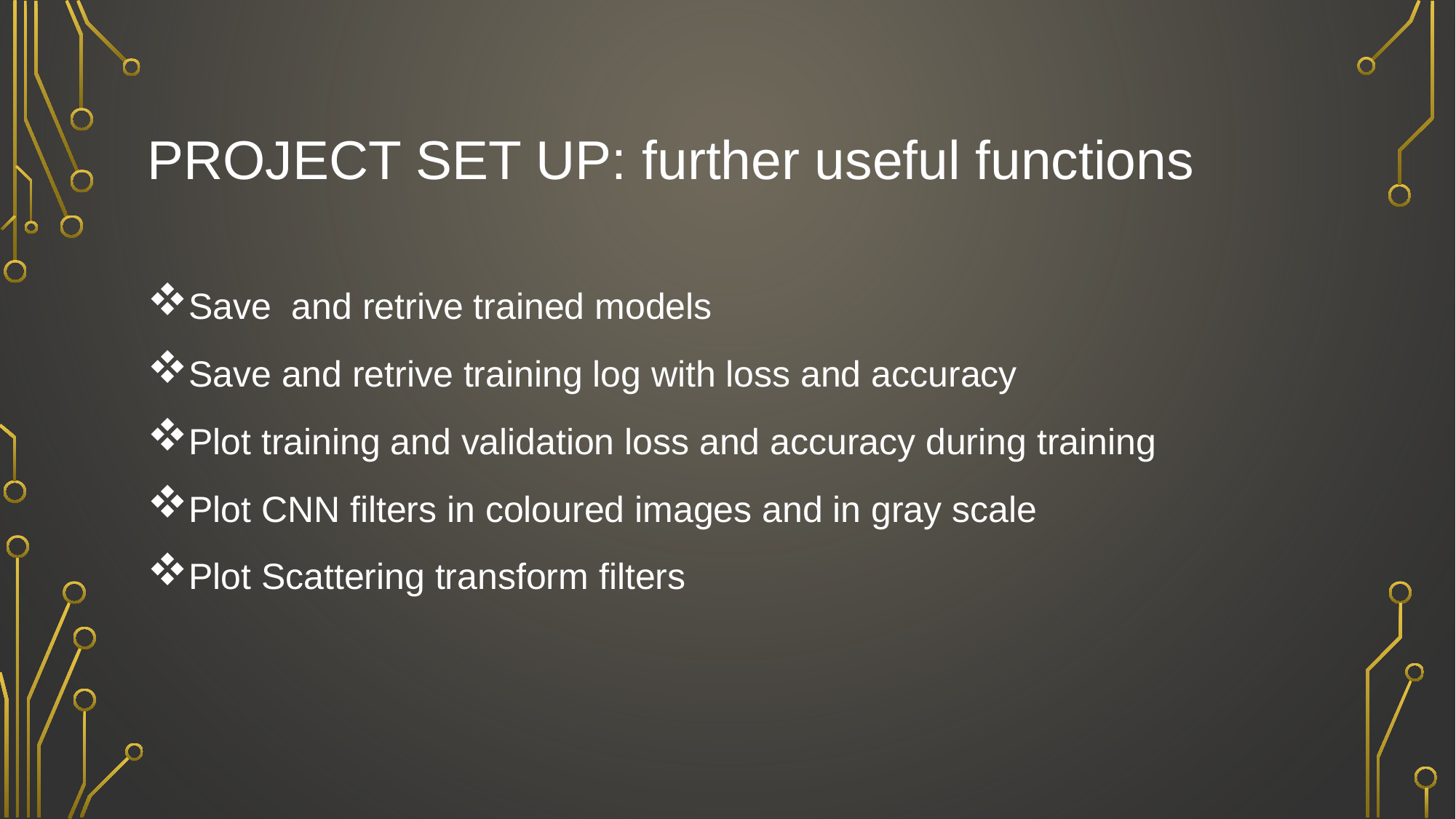

# Project set up: further useful functions
Save  and retrive trained models
Save and retrive training log with loss and accuracy
Plot training and validation loss and accuracy during training
Plot CNN filters in coloured images and in gray scale
Plot Scattering transform filters